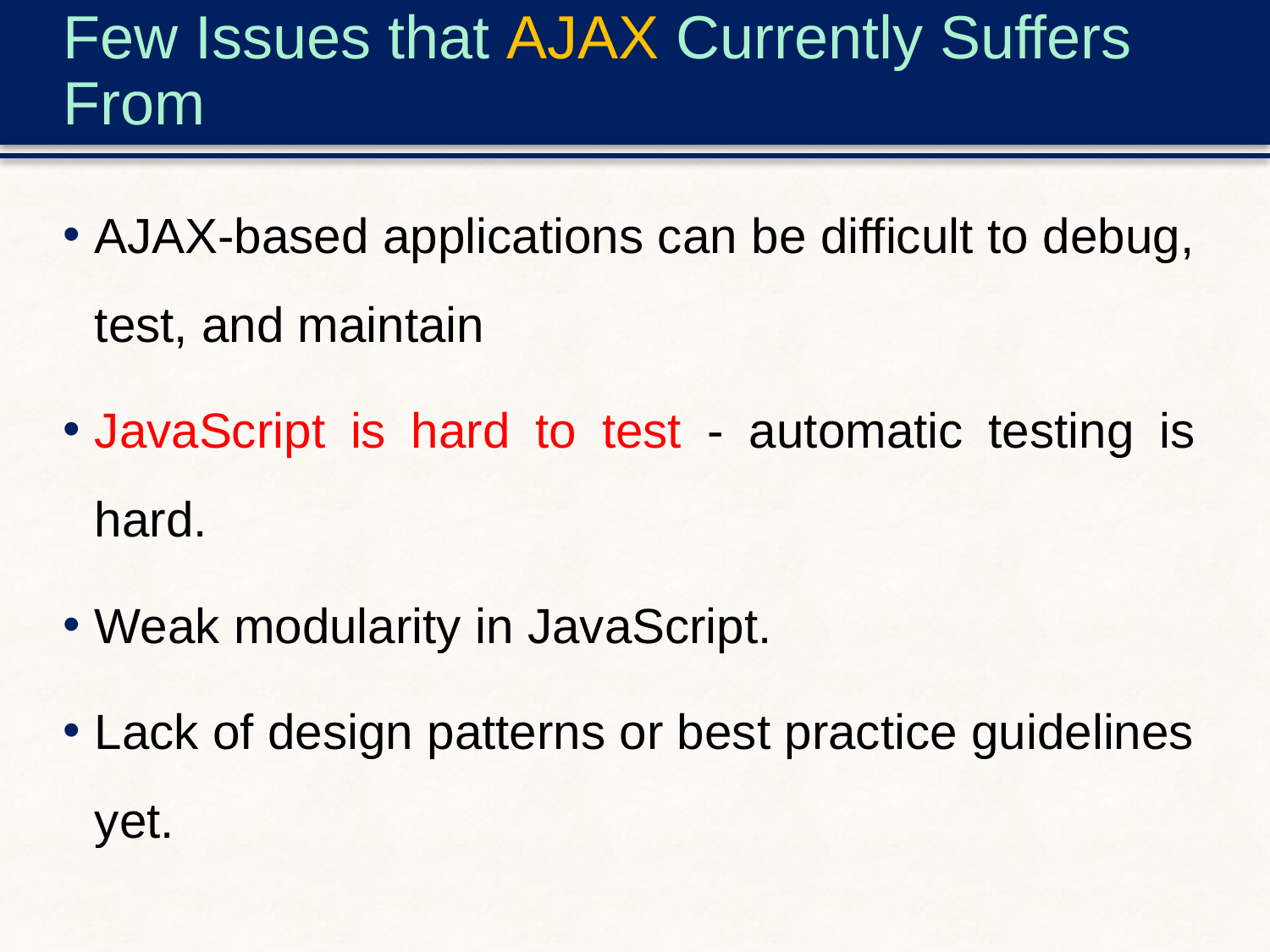

# Few Issues that AJAX Currently Suffers From
AJAX-based applications can be difficult to debug, test, and maintain
JavaScript is hard to test - automatic testing is hard.
Weak modularity in JavaScript.
Lack of design patterns or best practice guidelines yet.